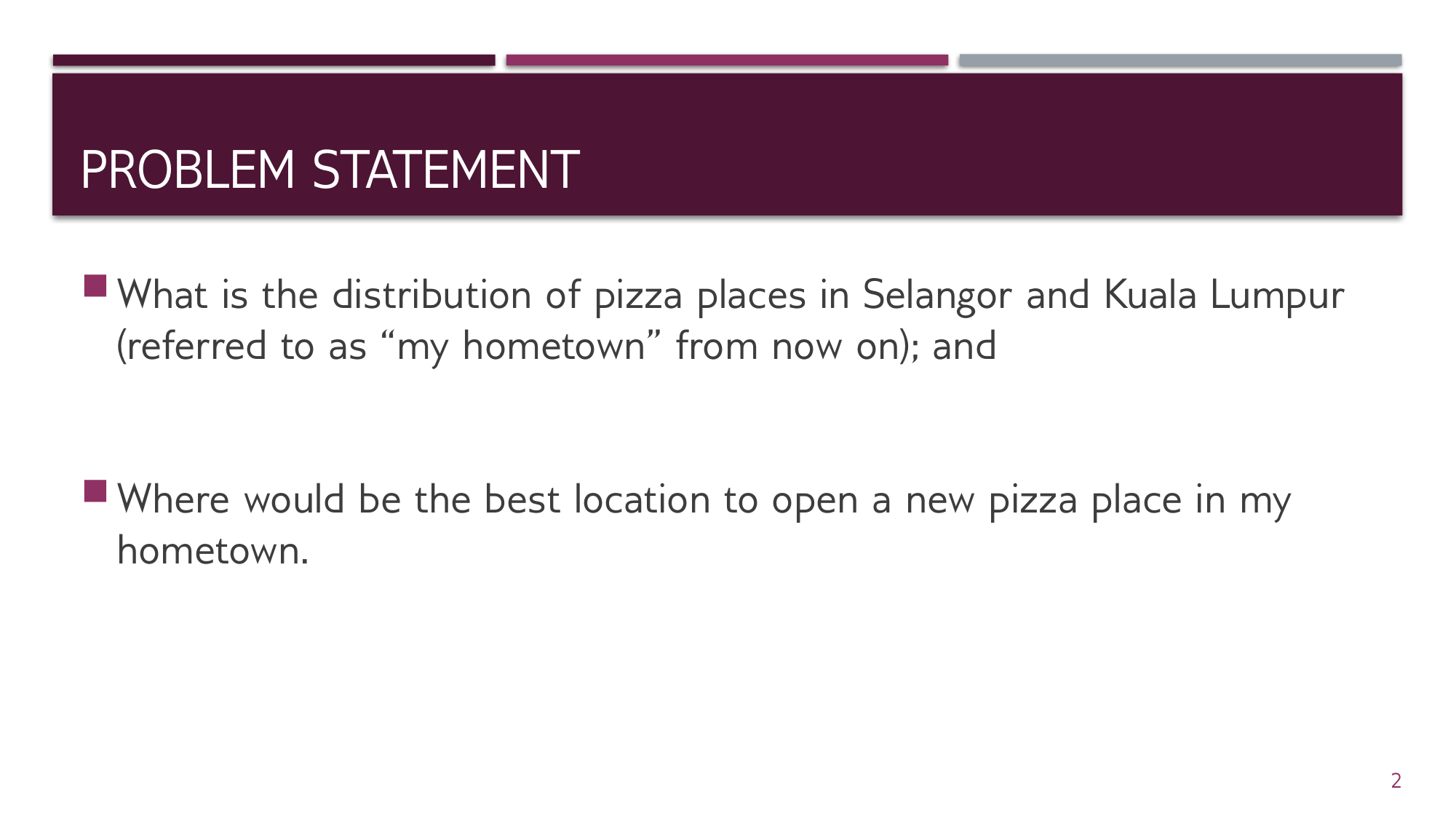

# Problem Statement
What is the distribution of pizza places in Selangor and Kuala Lumpur (referred to as “my hometown” from now on); and

Where would be the best location to open a new pizza place in my hometown.

2